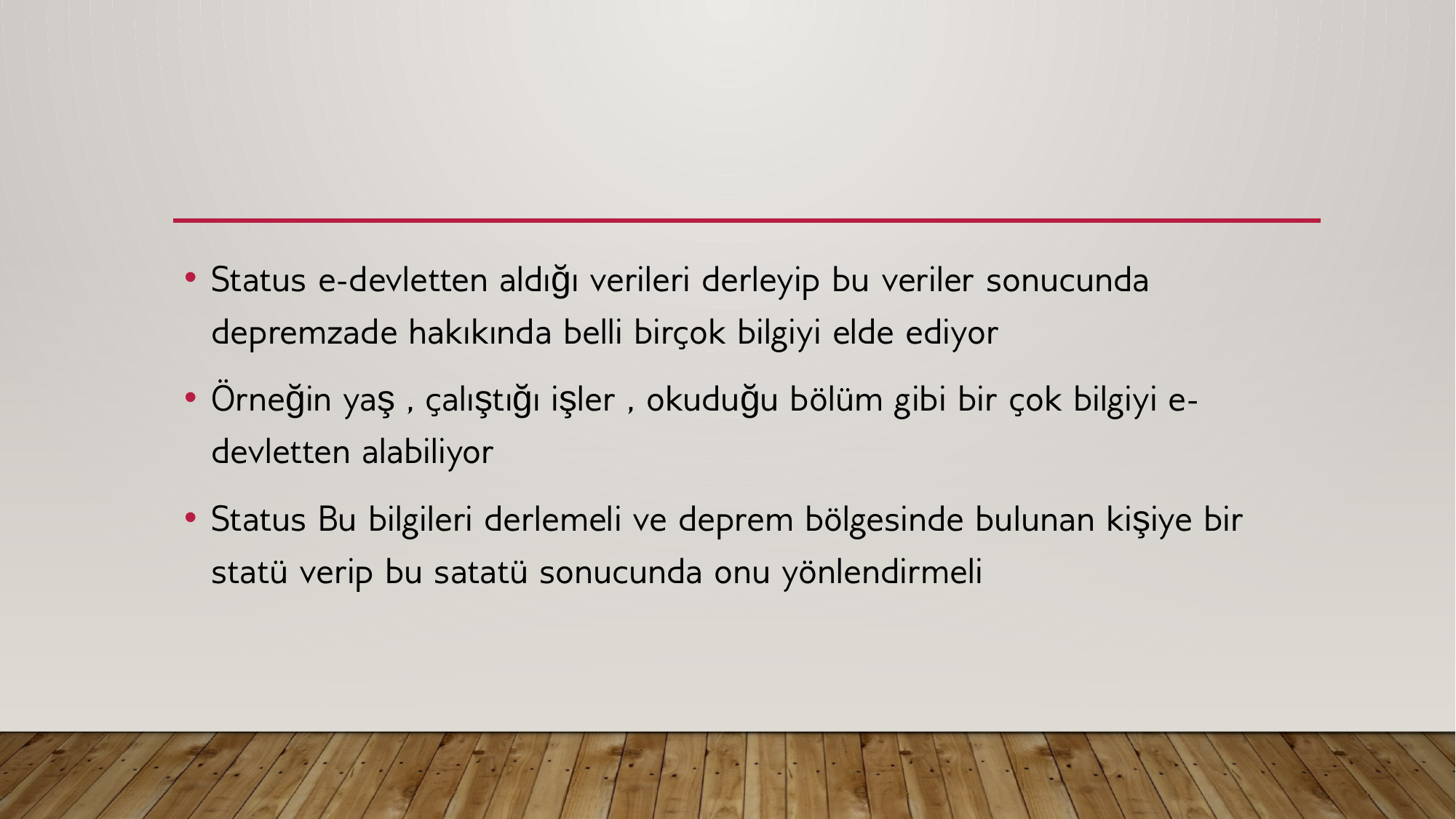

Status e-devletten aldığı verileri derleyip bu veriler sonucunda depremzade hakıkında belli birçok bilgiyi elde ediyor
Örneğin yaş , çalıştığı işler , okuduğu bölüm gibi bir çok bilgiyi e-devletten alabiliyor
Status Bu bilgileri derlemeli ve deprem bölgesinde bulunan kişiye bir statü verip bu satatü sonucunda onu yönlendirmeli